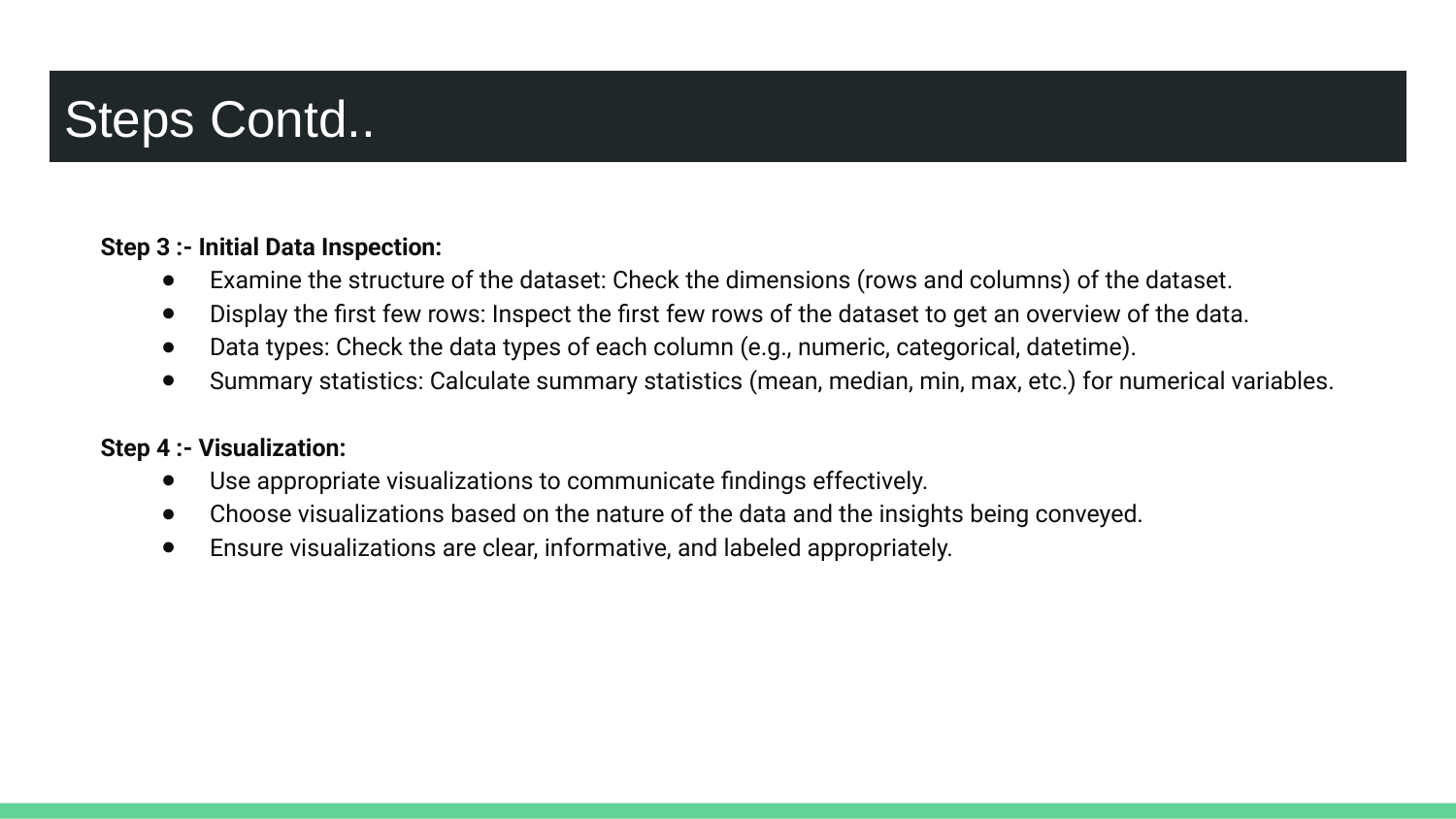

# Steps Contd..

Step 3 :- Initial Data Inspection:
Examine the structure of the dataset: Check the dimensions (rows and columns) of the dataset.
Display the first few rows: Inspect the first few rows of the dataset to get an overview of the data.
Data types: Check the data types of each column (e.g., numeric, categorical, datetime).
Summary statistics: Calculate summary statistics (mean, median, min, max, etc.) for numerical variables.

Step 4 :- Visualization:
Use appropriate visualizations to communicate findings effectively.
Choose visualizations based on the nature of the data and the insights being conveyed.
Ensure visualizations are clear, informative, and labeled appropriately.